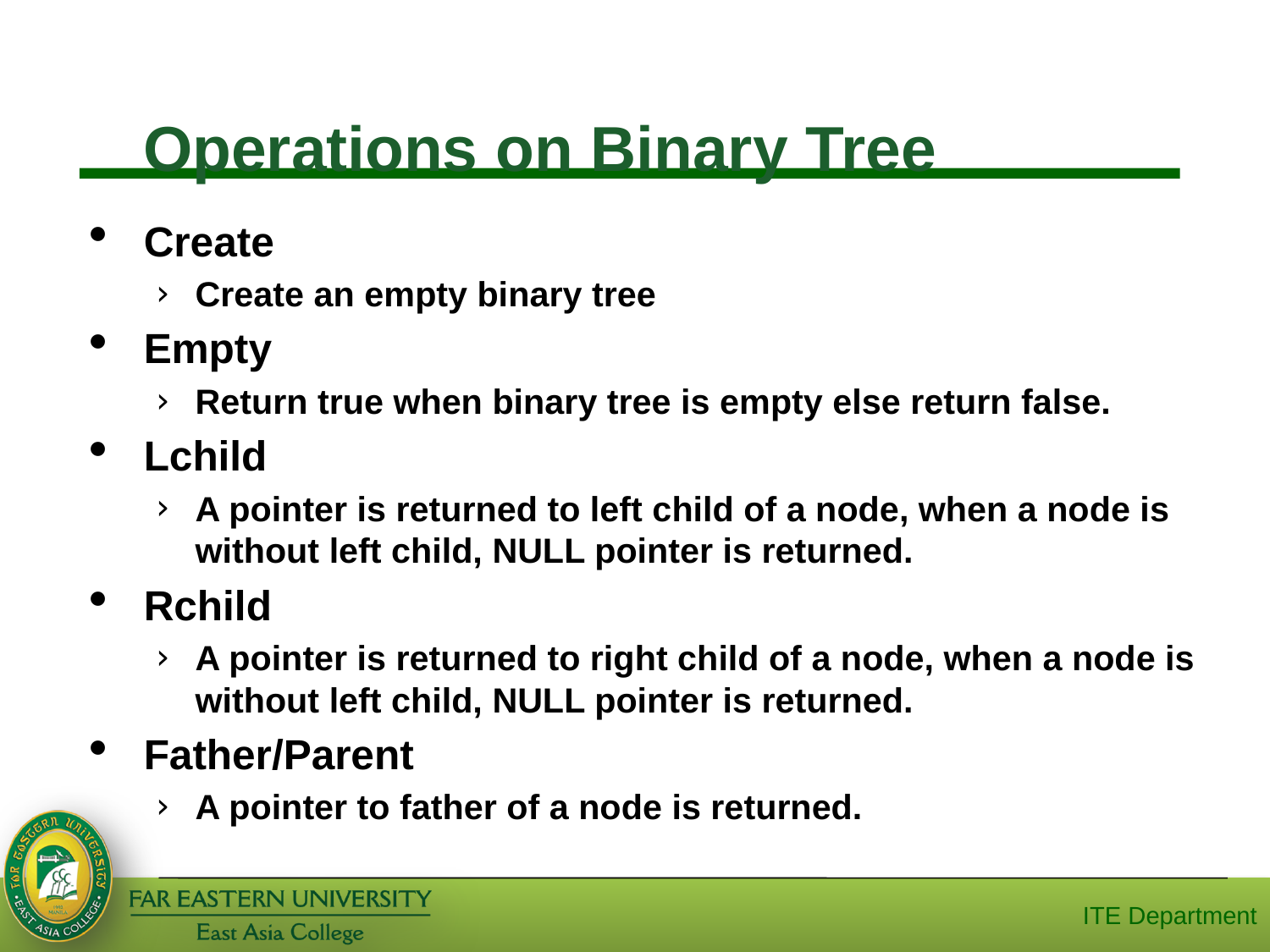

# Operations on Binary Tree
Create
Create an empty binary tree
Empty
Return true when binary tree is empty else return false.
Lchild
A pointer is returned to left child of a node, when a node is without left child, NULL pointer is returned.
Rchild
A pointer is returned to right child of a node, when a node is without left child, NULL pointer is returned.
Father/Parent
A pointer to father of a node is returned.